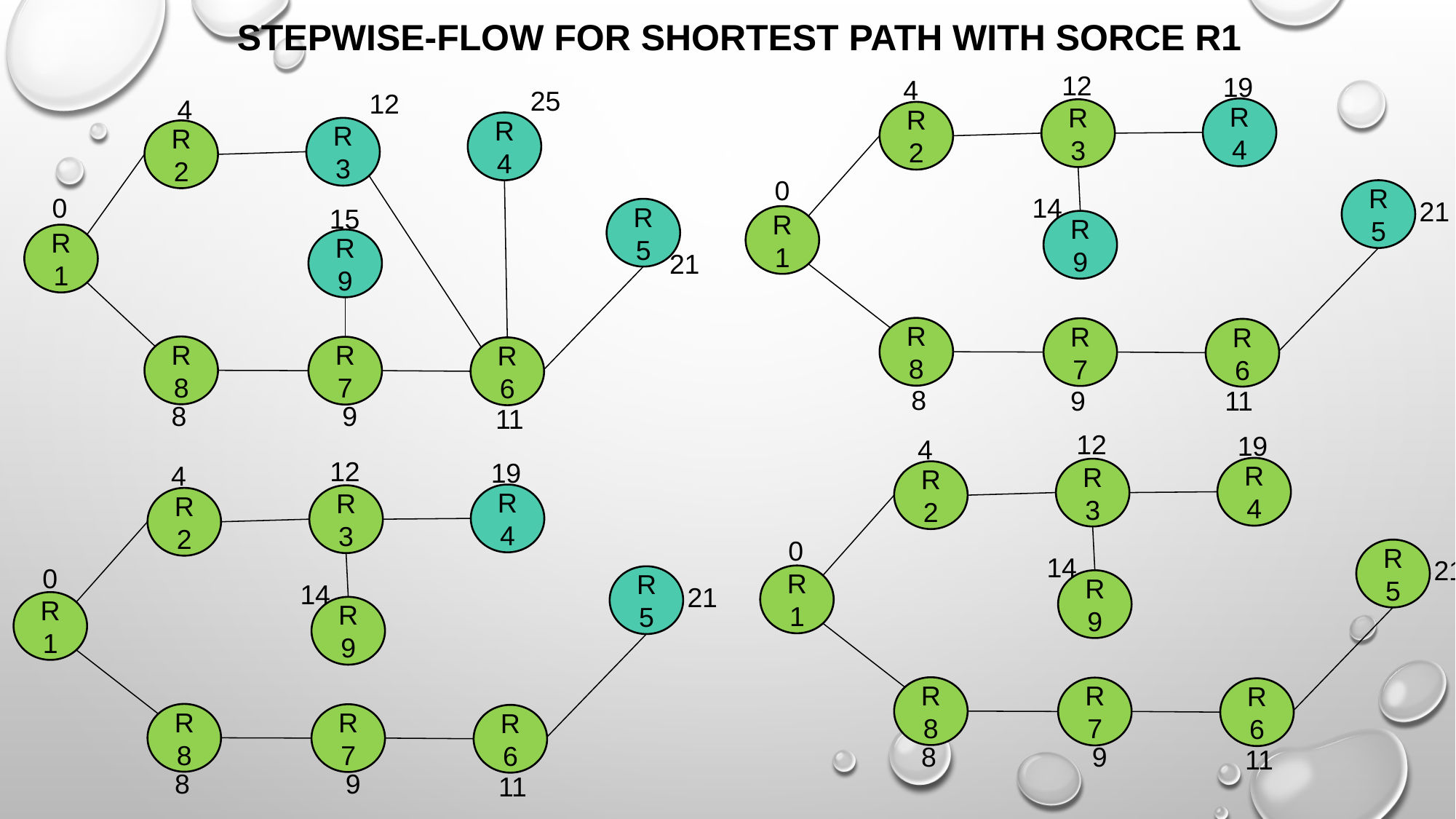

STEPWISE-FLOW FOR SHORTEST PATH WITH SORCE R1
12
19
4
25
12
4
R4
R3
R2
R4
R3
R2
0
R5
0
14
21
15
R5
R1
R9
21
R1
R9
21
R8
R7
R6
R8
R7
R6
8
11
9
8
9
11
12
19
4
12
19
4
R4
R3
R2
R4
R3
R2
0
R5
14
21
0
R1
R5
R9
14
21
21
R1
R9
21
R8
R7
R6
R8
R7
R6
8
9
11
8
9
11